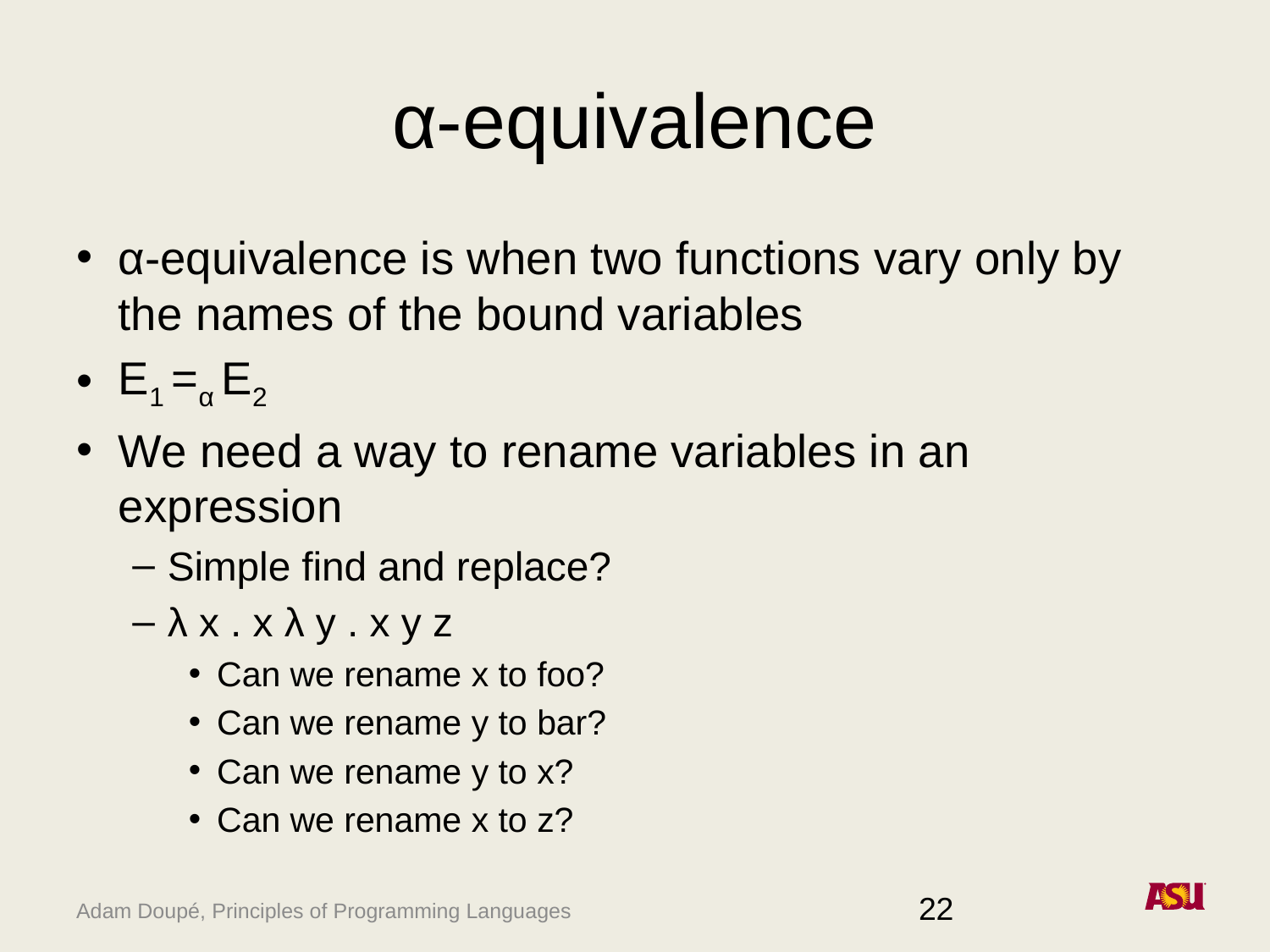

# α-equivalence
α-equivalence is when two functions vary only by the names of the bound variables
E1 =α E2
We need a way to rename variables in an expression
Simple find and replace?
λ x . x λ y . x y z
Can we rename x to foo?
Can we rename y to bar?
Can we rename y to x?
Can we rename x to z?
22